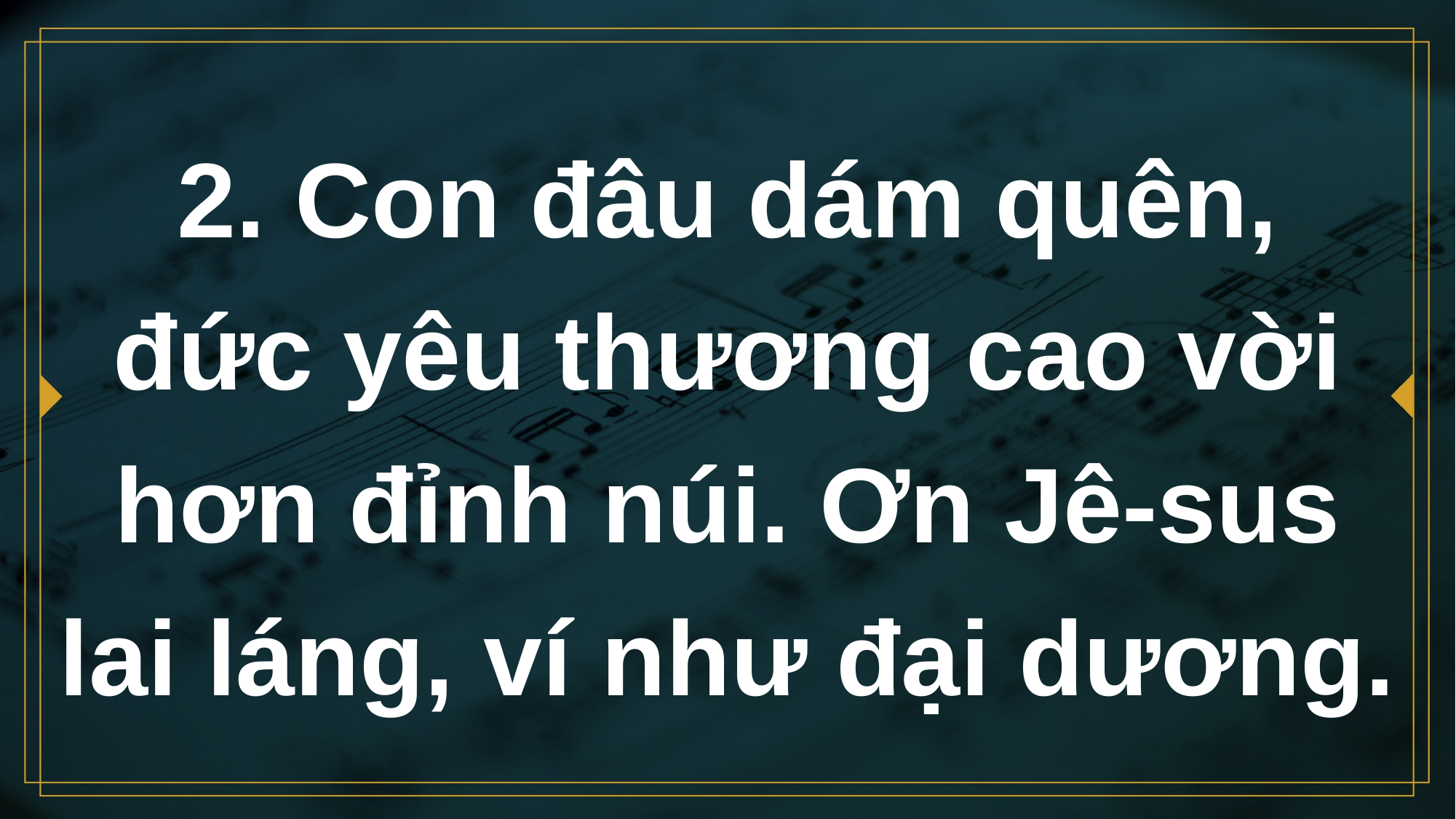

# 2. Con đâu dám quên, đức yêu thương cao vời hơn đỉnh núi. Ơn Jê-sus lai láng, ví như đại dương.